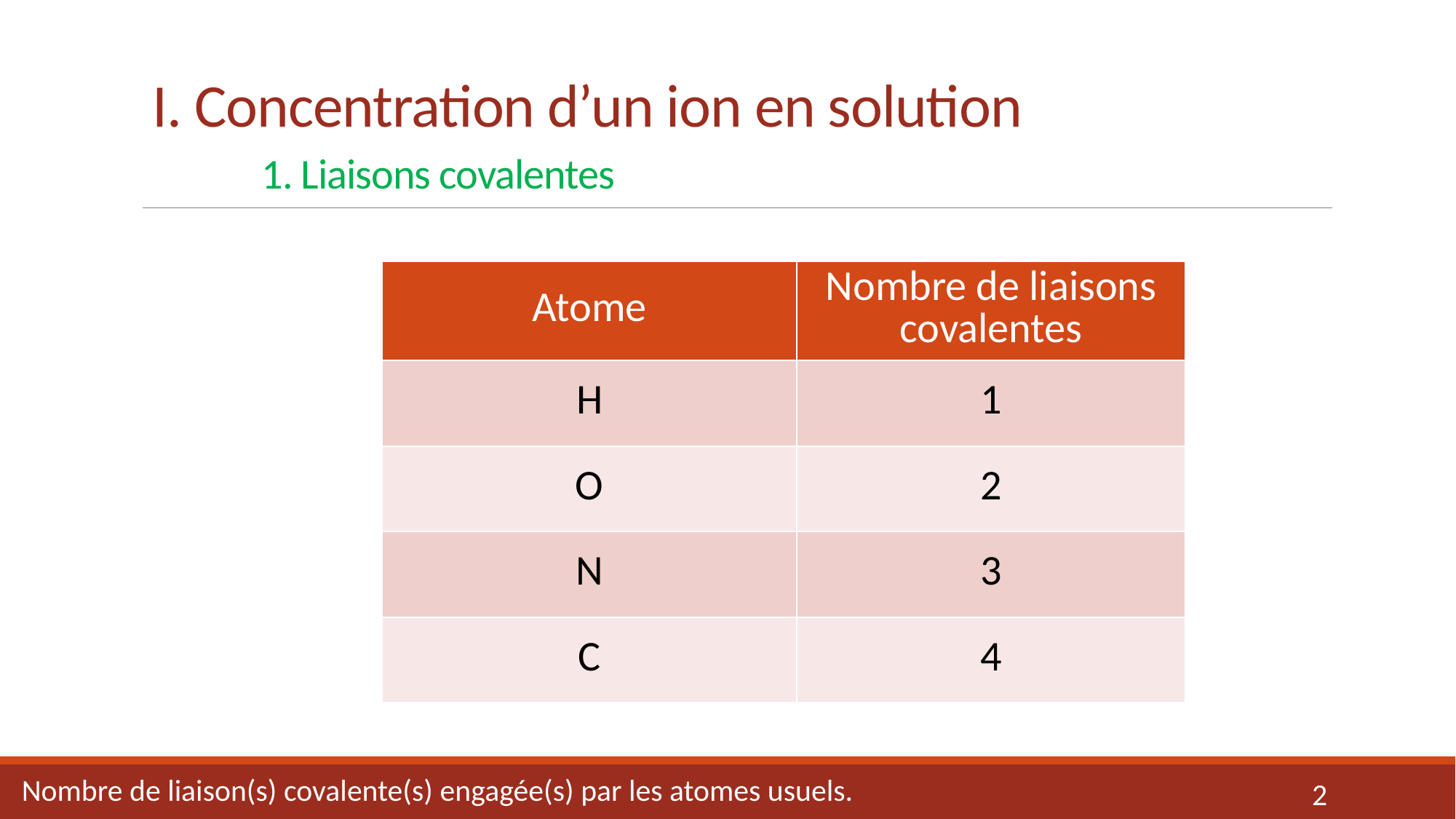

# I. Concentration d’un ion en solution 1. Liaisons covalentes
| Atome | Nombre de liaisons covalentes |
| --- | --- |
| H | 1 |
| O | 2 |
| N | 3 |
| C | 4 |
Nombre de liaison(s) covalente(s) engagée(s) par les atomes usuels.
2